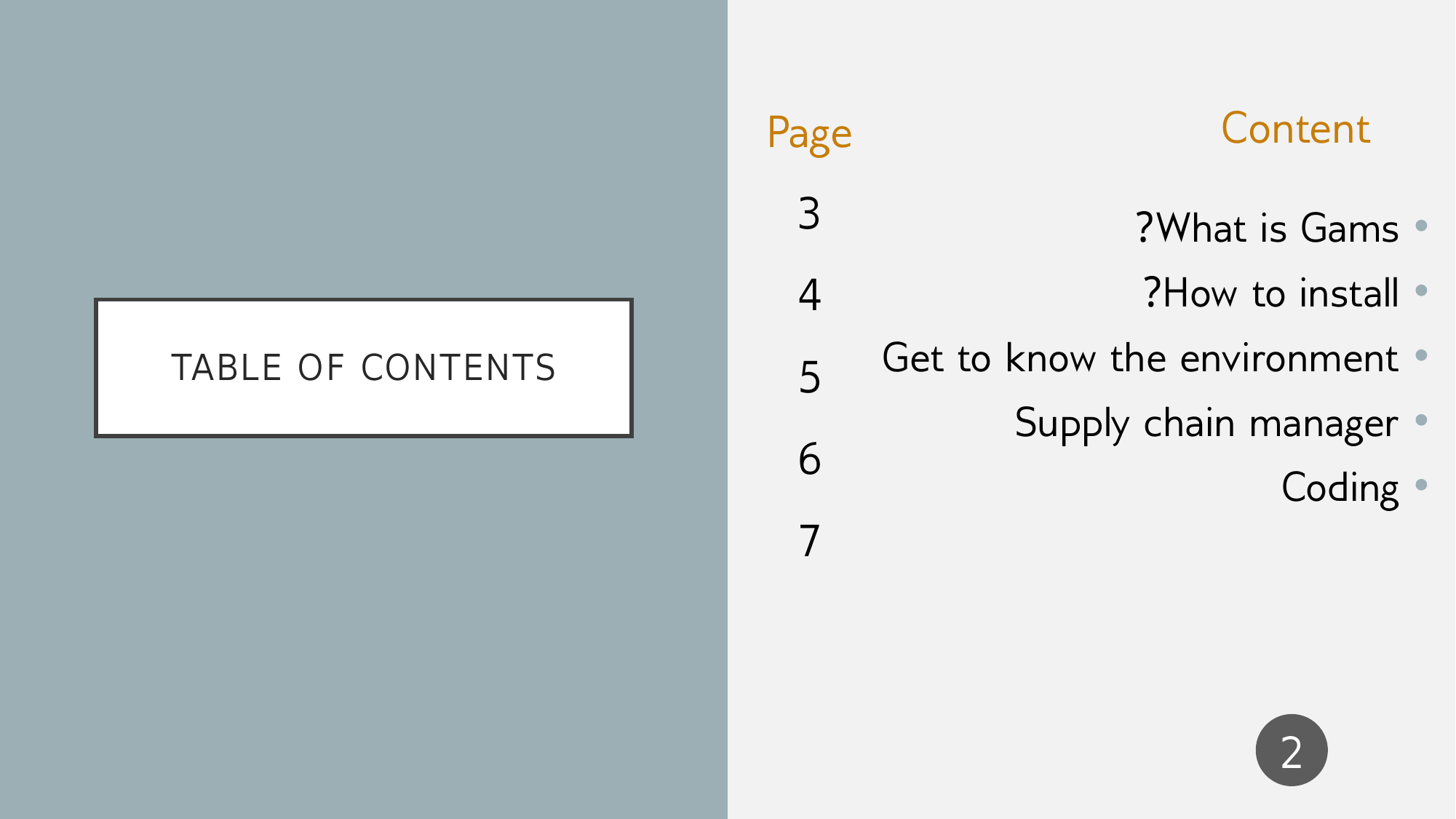

Content
Page
3
4
5
6
7

What is Gams?
How to install?
Get to know the environment
Supply chain manager
Coding
# Table of contents
2